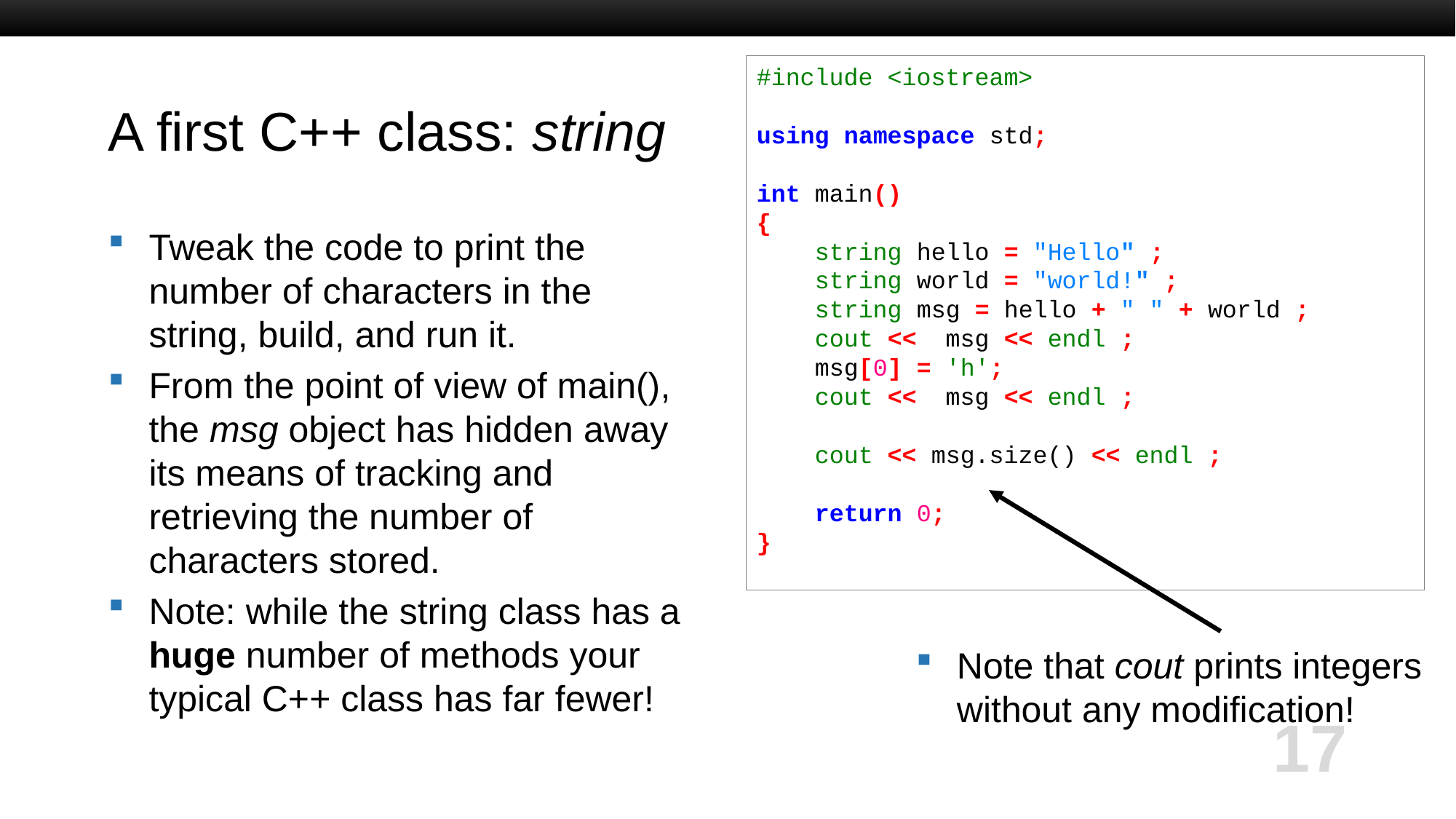

#include <iostream>

using namespace std;

int main()
{
    string hello = "Hello" ;
    string world = "world!" ;
    string msg = hello + " " + world ;
    cout <<  msg << endl ;
    msg[0] = 'h';
    cout <<  msg << endl ;

    cout << msg.size() << endl ;

    return 0;
}

# A first C++ class: string
Tweak the code to print the number of characters in the string, build, and run it.
From the point of view of main(), the msg object has hidden away its means of tracking and retrieving the number of characters stored.
Note: while the string class has a huge number of methods your typical C++ class has far fewer!

Note that cout prints integers without any modification!

17